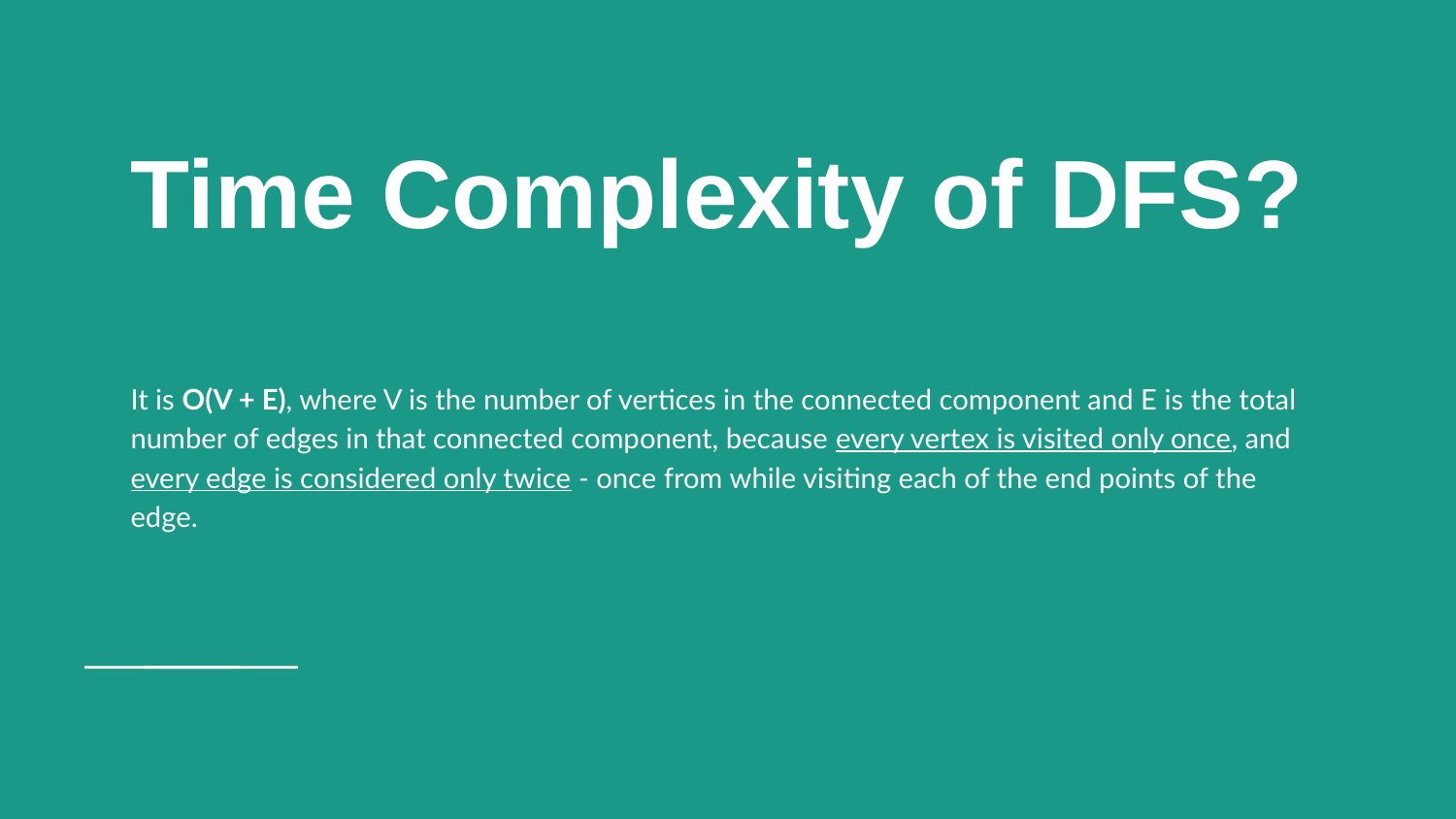

# Time Complexity of DFS?
It is O(V + E), where V is the number of vertices in the connected component and E is the total number of edges in that connected component, because every vertex is visited only once, and every edge is considered only twice - once from while visiting each of the end points of the edge.